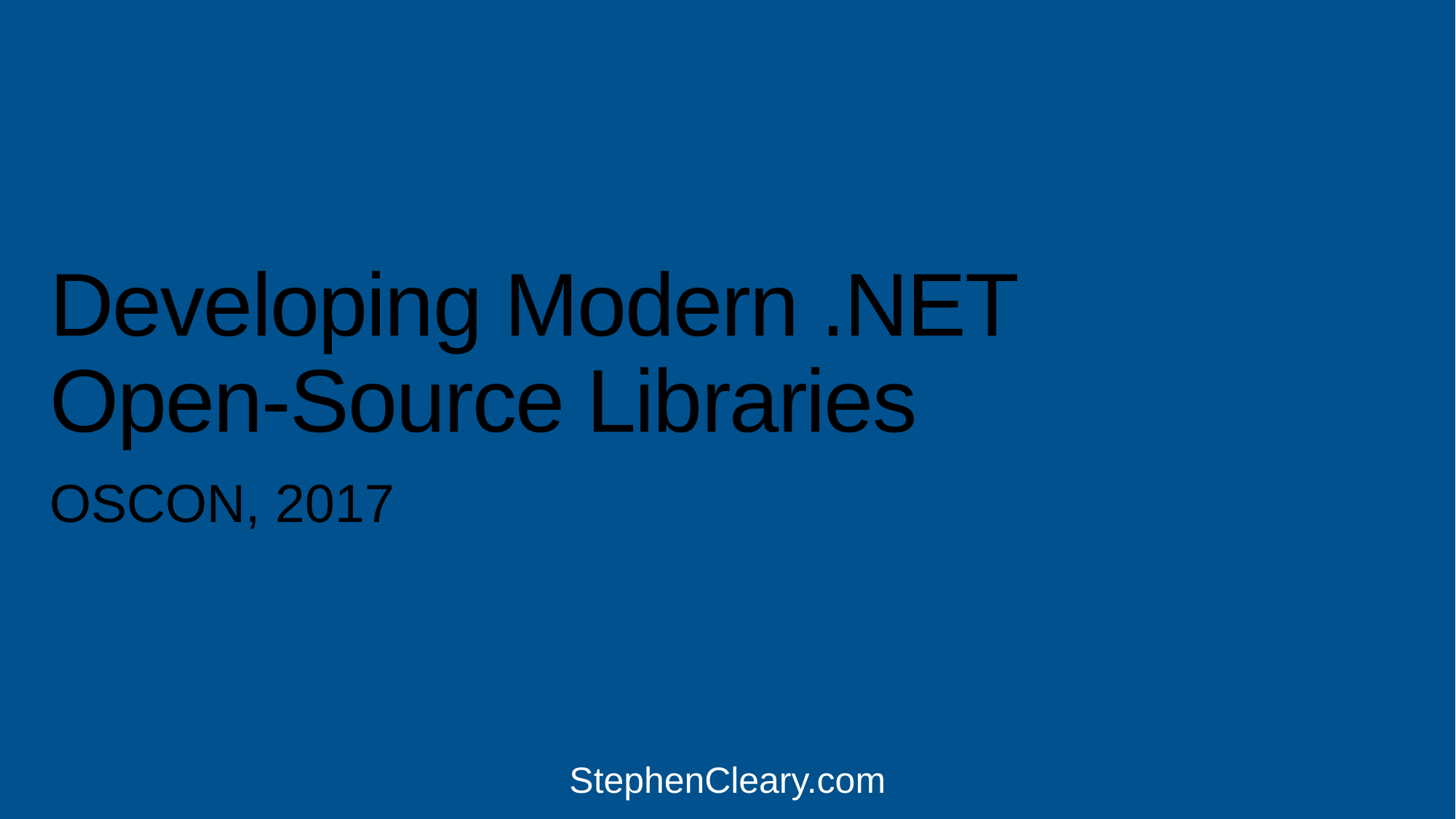

# Developing Modern .NET Open-Source Libraries
OSCON, 2017